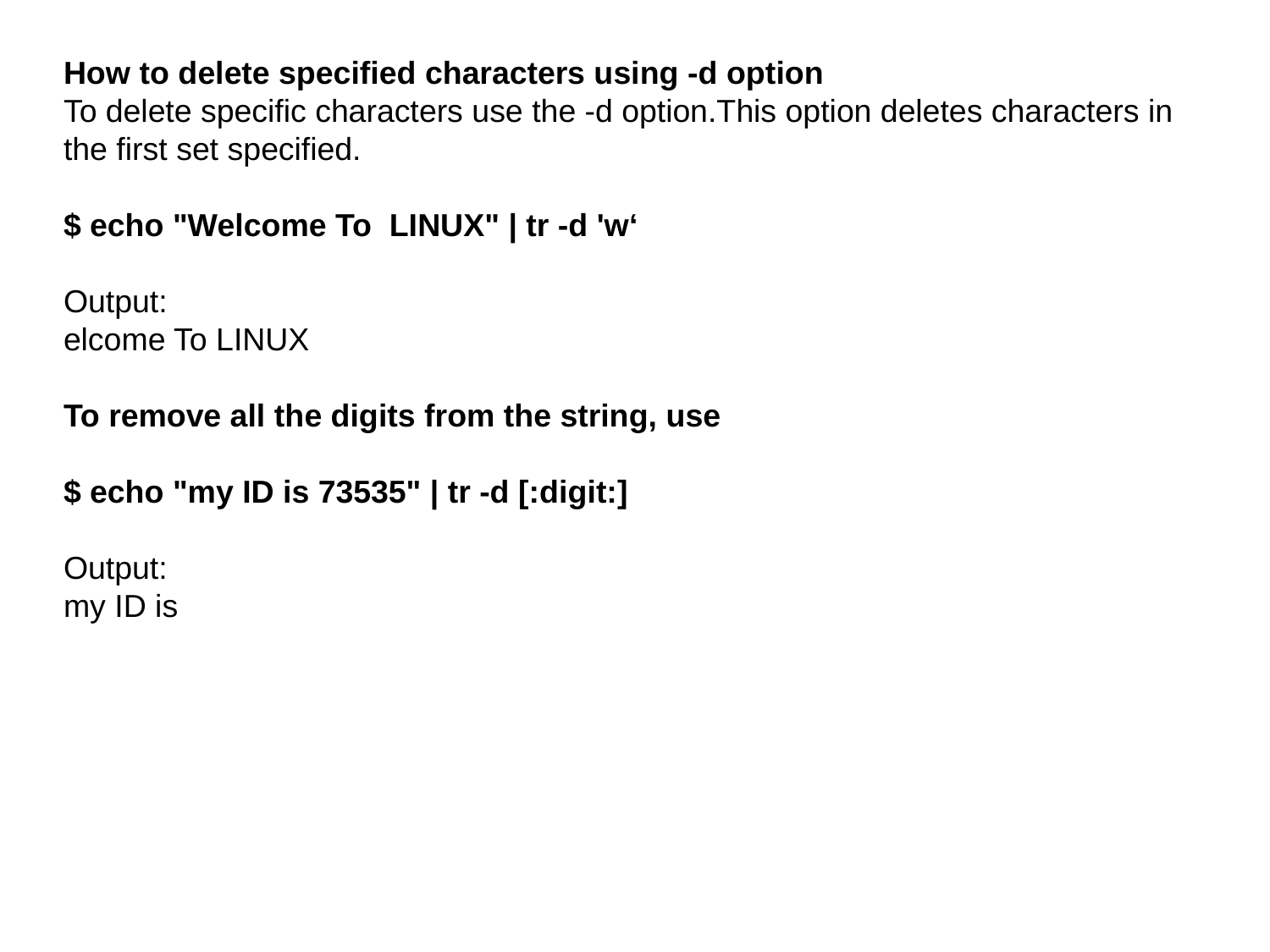

# How to delete specified characters using -d option To delete specific characters use the -d option.This option deletes characters in the first set specified.

$ echo "Welcome To  LINUX" | tr -d 'w‘

Output:
elcome To LINUX

To remove all the digits from the string, use

$ echo "my ID is 73535" | tr -d [:digit:]

Output:
my ID is